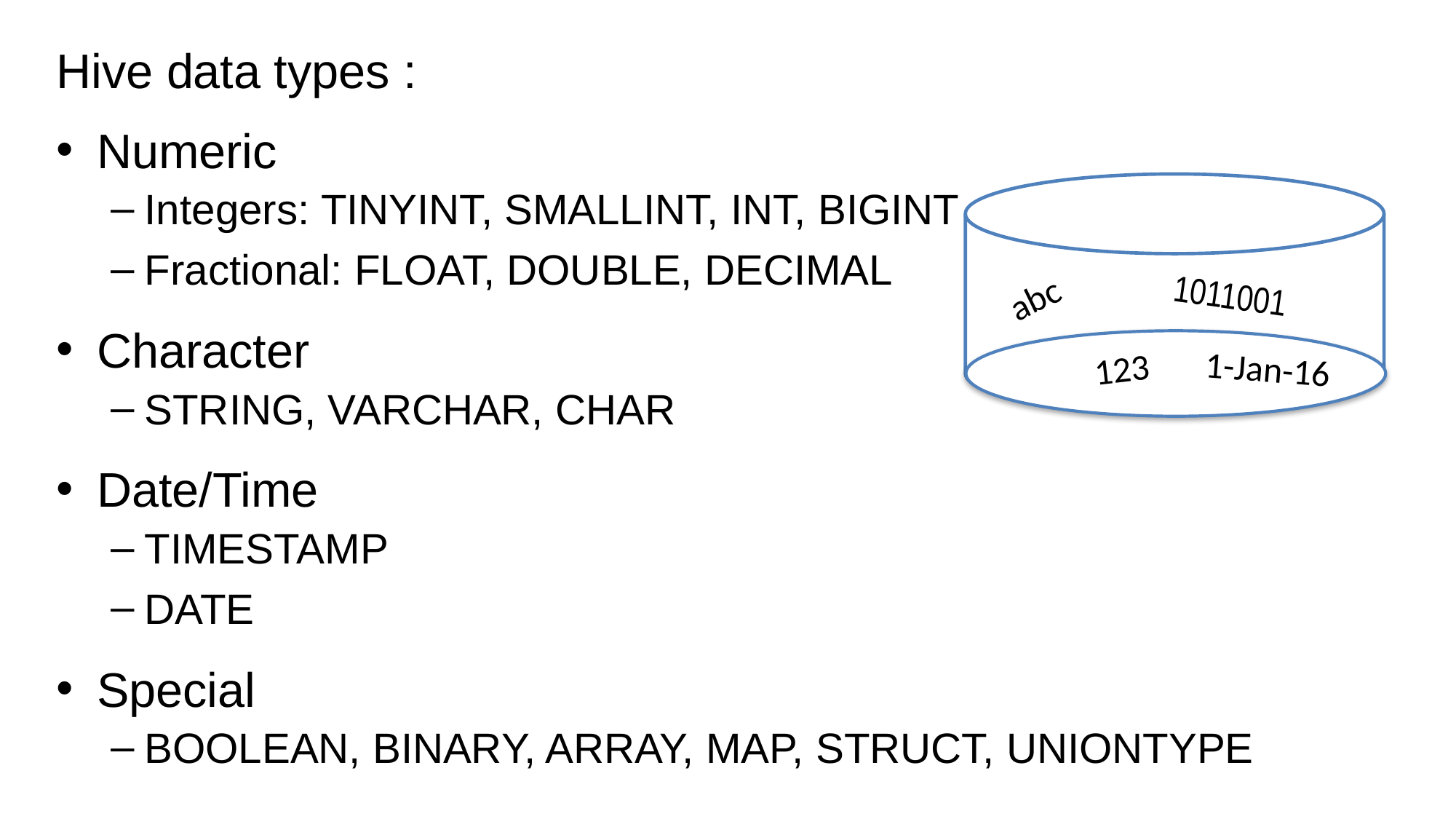

Hive data types :
Numeric
Integers: TINYINT, SMALLINT, INT, BIGINT
Fractional: FLOAT, DOUBLE, DECIMAL
Character
STRING, VARCHAR, CHAR
Date/Time
TIMESTAMP
DATE
Special
BOOLEAN, BINARY, ARRAY, MAP, STRUCT, UNIONTYPE

1011001
abc
123
1-Jan-16